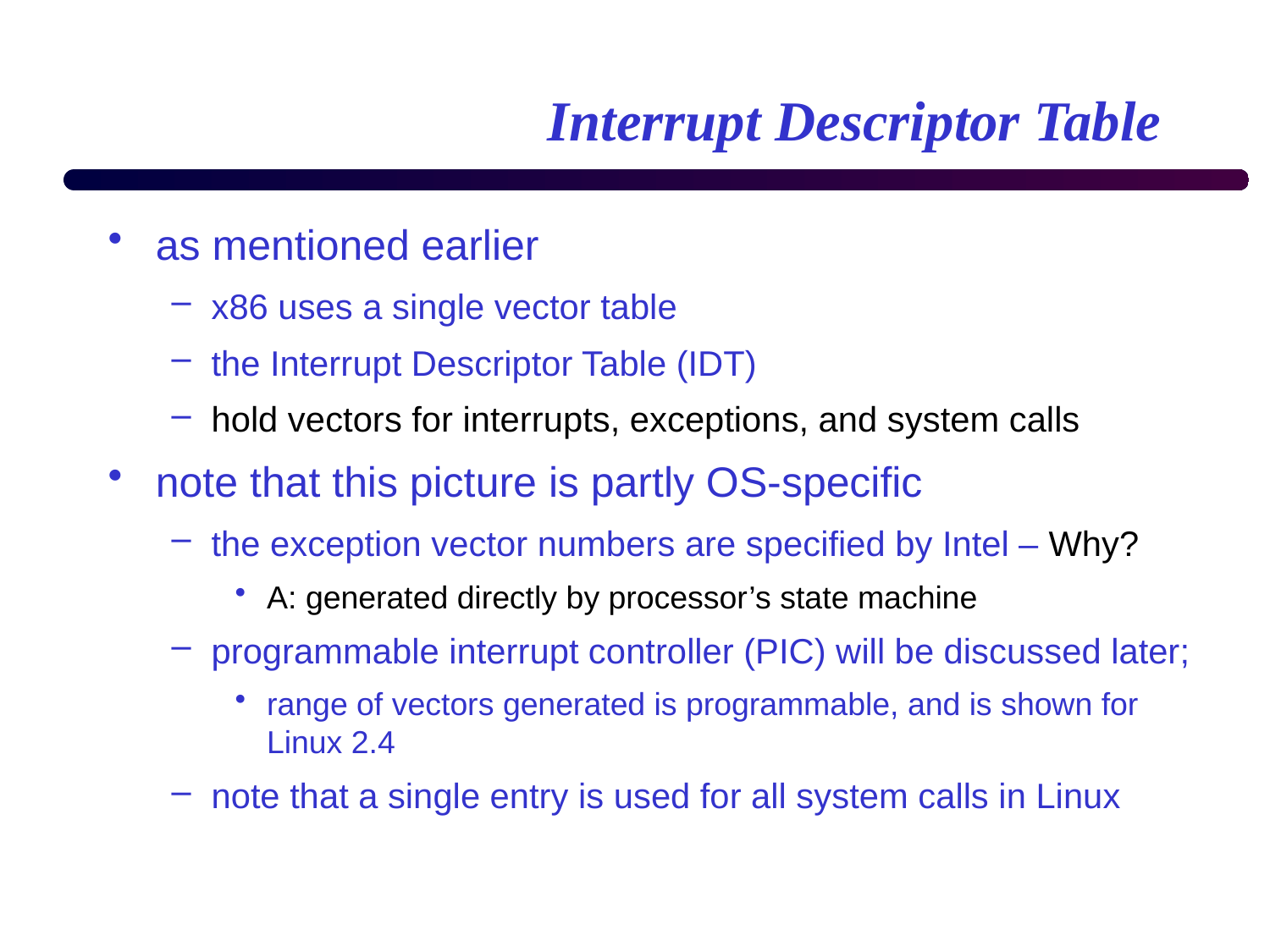

# Interrupt Descriptor Table
as mentioned earlier
x86 uses a single vector table
the Interrupt Descriptor Table (IDT)
hold vectors for interrupts, exceptions, and system calls
note that this picture is partly OS-specific
the exception vector numbers are specified by Intel – Why?
A: generated directly by processor’s state machine
programmable interrupt controller (PIC) will be discussed later;
range of vectors generated is programmable, and is shown for Linux 2.4
note that a single entry is used for all system calls in Linux